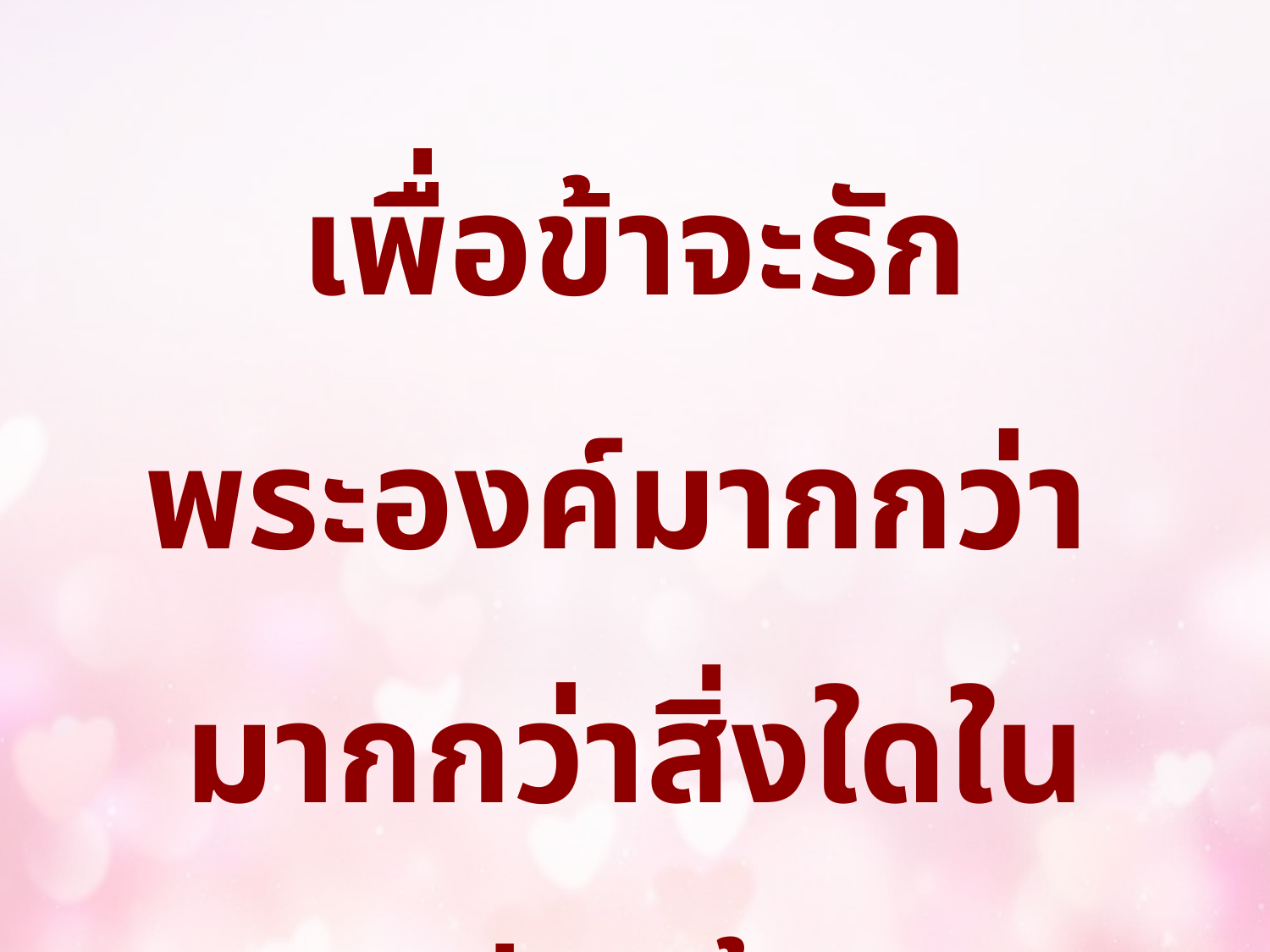

เพื่อข้าจะรัก
พระองค์มากกว่า
มากกว่าสิ่งใดในชีวิตข้า